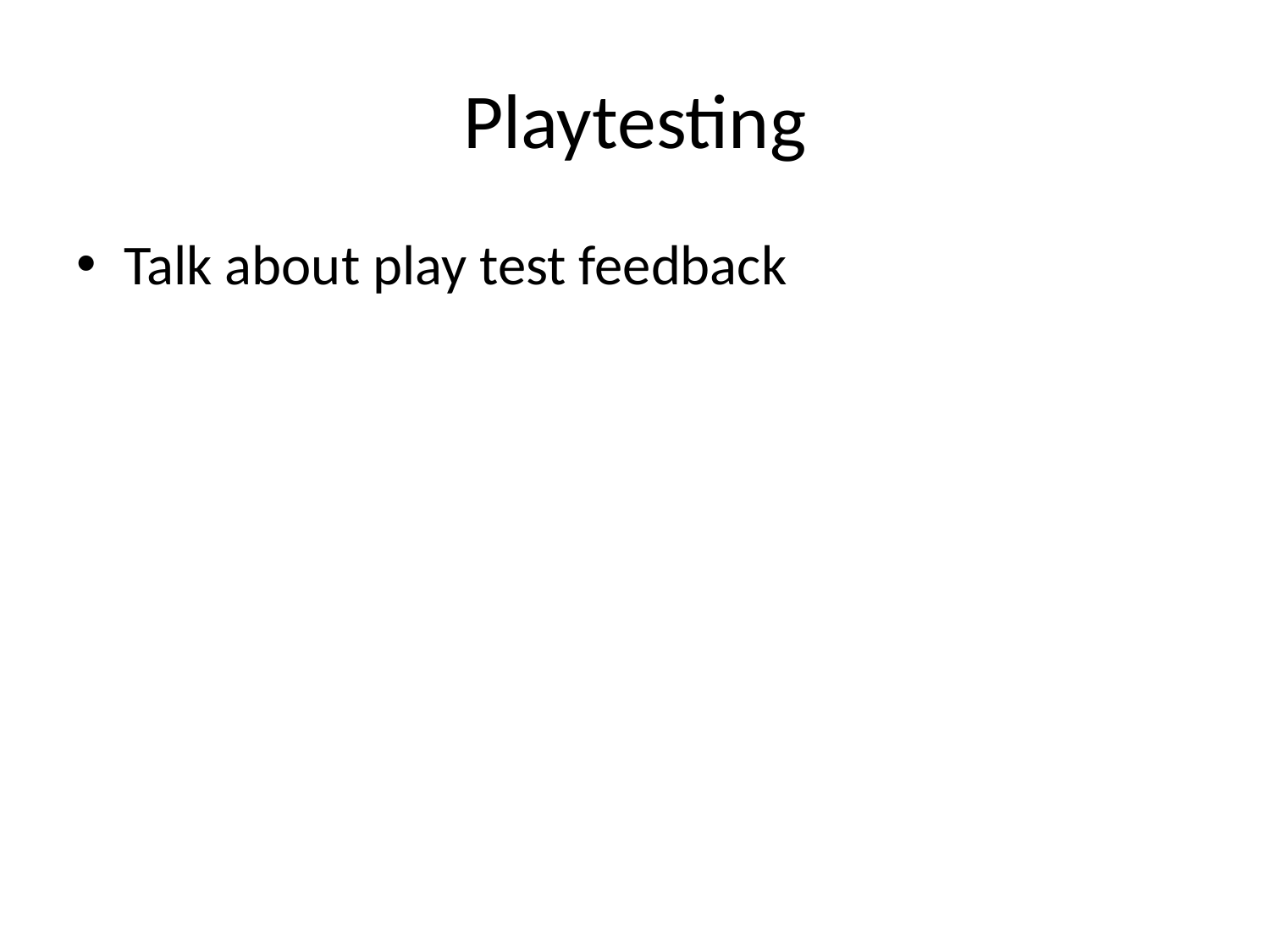

# Playtesting
Talk about play test feedback